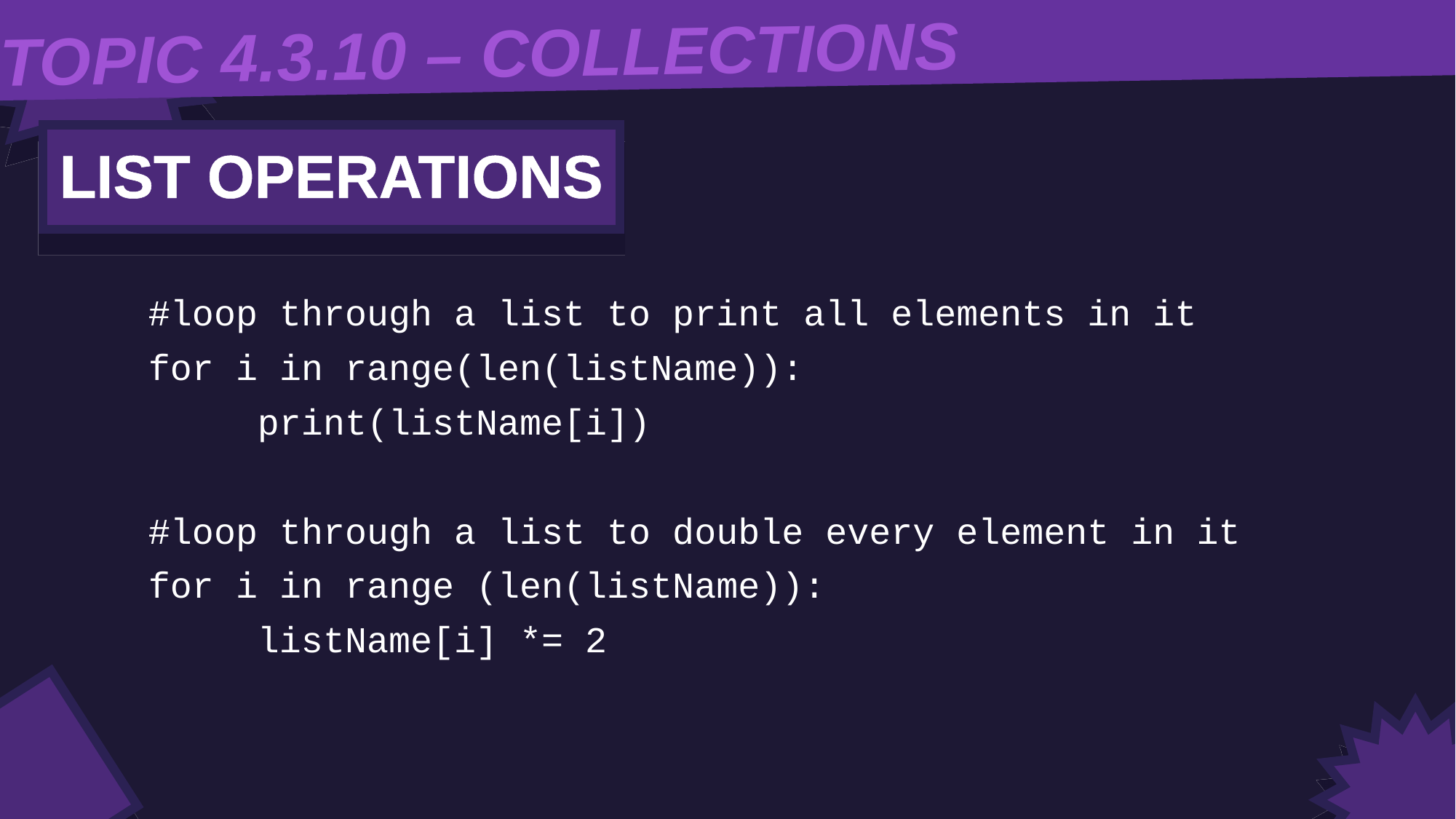

TOPIC 4.3.10 – COLLECTIONS

LIST OPERATIONS
#loop through a list to print all elements in it
for i in range(len(listName)):
	print(listName[i])

#loop through a list to double every element in it
for i in range (len(listName)):
	listName[i] *= 2